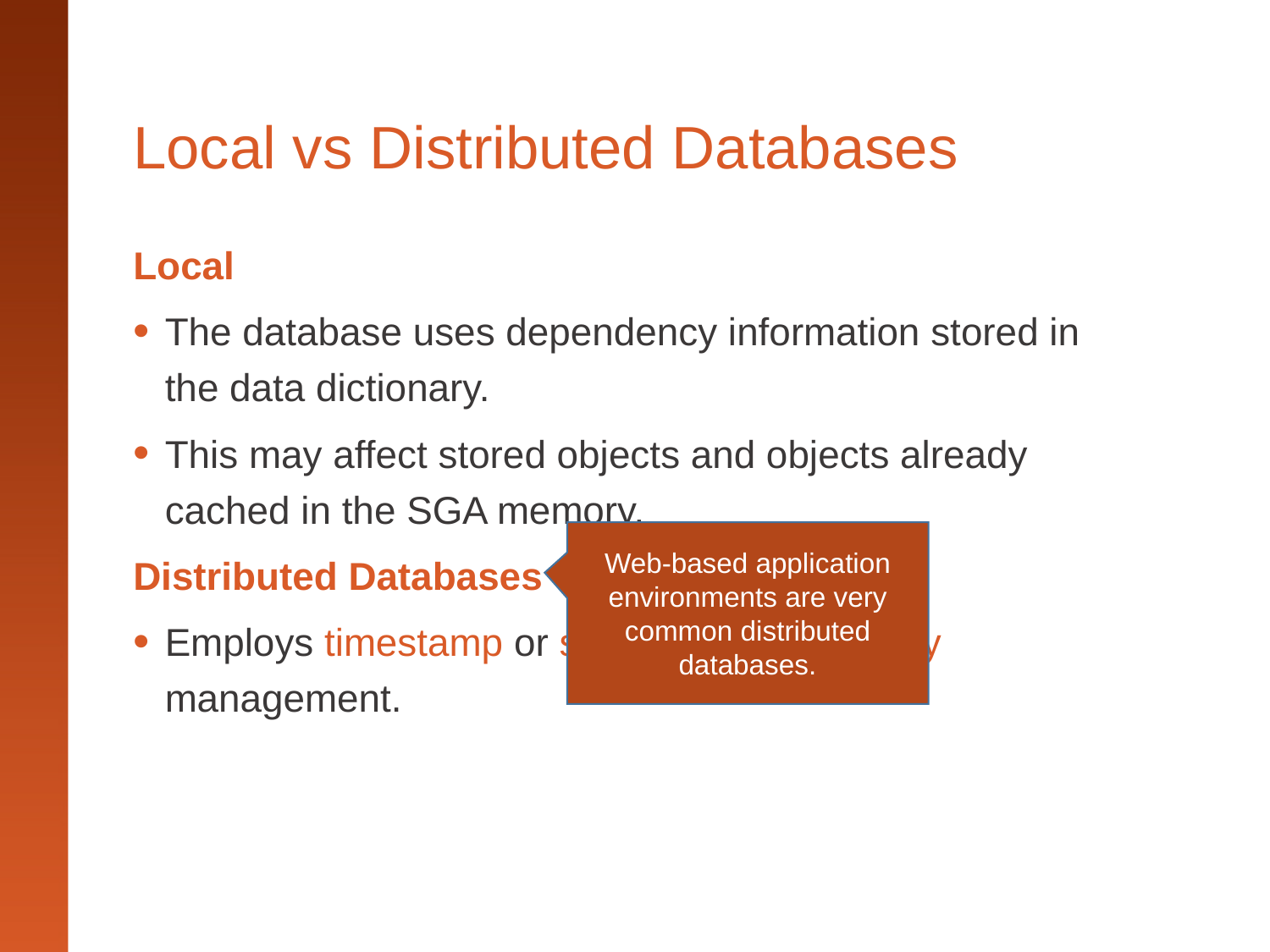

# Local vs Distributed Databases
Local
The database uses dependency information stored in the data dictionary.
This may affect stored objects and objects already cached in the SGA memory.
Distributed Databases
Employs timestamp or signature dependency management.
Web-based application environments are very common distributed databases.